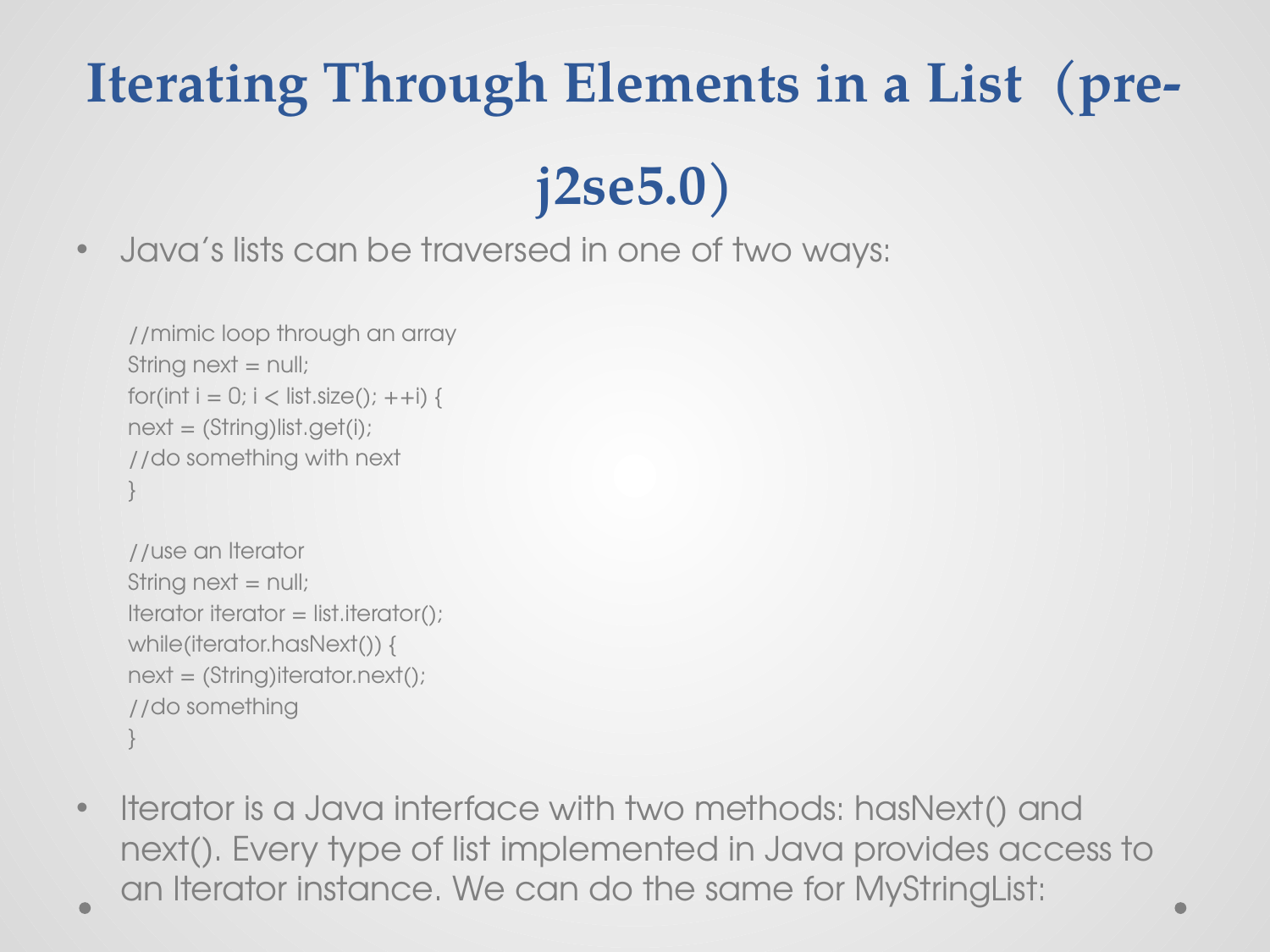

# Iterating Through Elements in a List  (pre-j2se5.0)
Java’s lists can be traversed in one of two ways:

		//mimic loop through an array
		String next = null;
		for(int i = 0; i < list.size(); ++i) {
			next = (String)list.get(i);
			//do something with next
		}

		//use an Iterator
		String next = null;
		Iterator iterator = list.iterator();
		while(iterator.hasNext()) {
			next = (String)iterator.next();
			//do something
		}

Iterator is a Java interface with two methods: hasNext() and next(). Every type of list implemented in Java provides access to an Iterator instance. We can do the same for MyStringList: